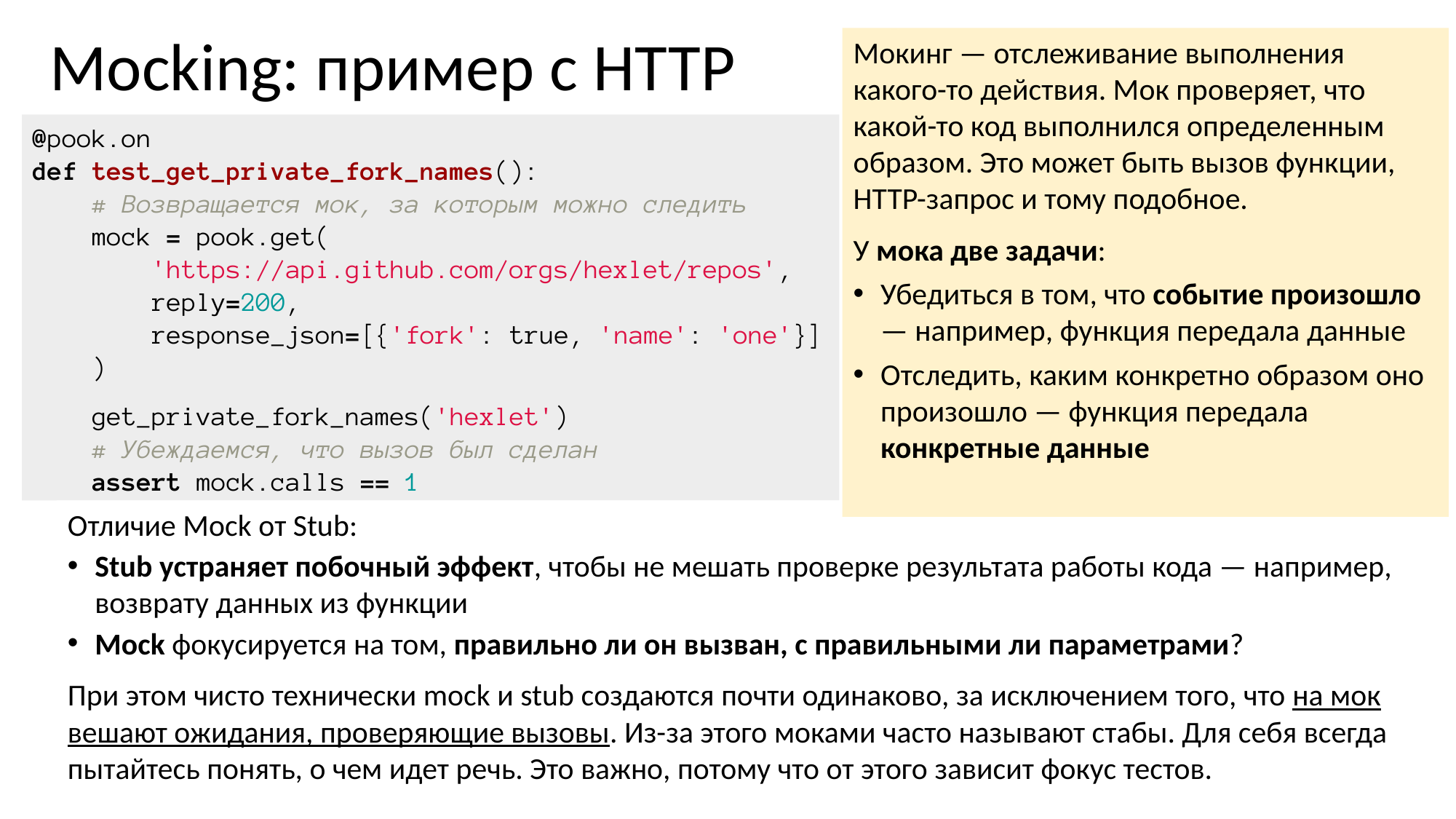

# Mocking: пример с HTTP
Мокинг — отслеживание выполнения какого-то действия. Мок проверяет, что какой-то код выполнился определенным образом. Это может быть вызов функции, HTTP-запрос и тому подобное.
У мока две задачи:
Убедиться в том, что событие произошло — например, функция передала данные
Отследить, каким конкретно образом оно произошло — функция передала конкретные данные
@pook.on
def test_get_private_fork_names():
    # Возвращается мок, за которым можно следить
    mock = pook.get(
        'https://api.github.com/orgs/hexlet/repos',
        reply=200,
        response_json=[{'fork': true, 'name': 'one'}]
    )
    get_private_fork_names('hexlet')
    # Убеждаемся, что вызов был сделан
    assert mock.calls == 1
Отличие Mock от Stub:
Stub устраняет побочный эффект, чтобы не мешать проверке результата работы кода — например, возврату данных из функции
Mock фокусируется на том, правильно ли он вызван, с правильными ли параметрами?
При этом чисто технически mock и stub создаются почти одинаково, за исключением того, что на мок вешают ожидания, проверяющие вызовы. Из-за этого моками часто называют стабы. Для себя всегда пытайтесь понять, о чем идет речь. Это важно, потому что от этого зависит фокус тестов.